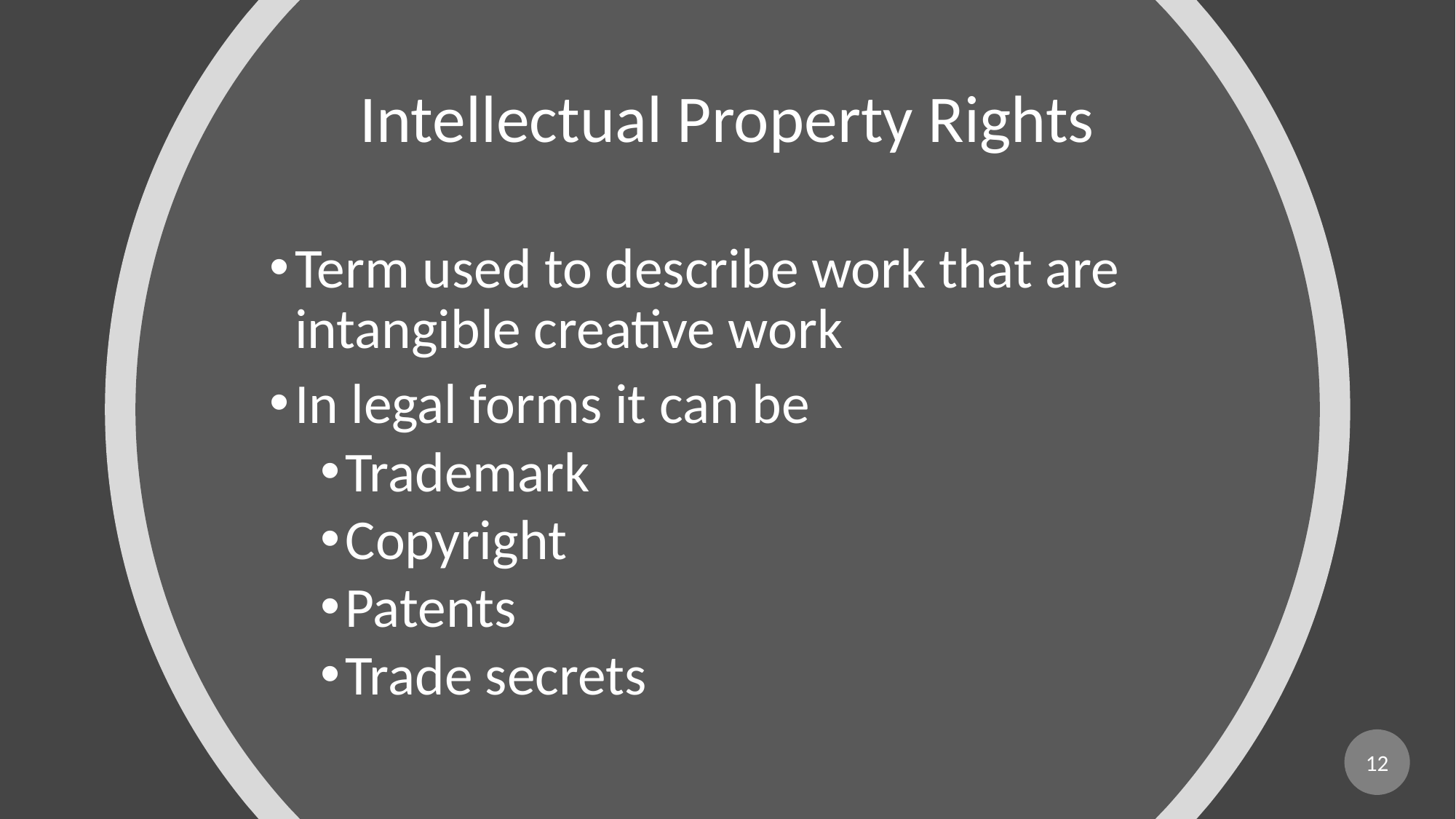

# Intellectual Property Rights
Term used to describe work that are intangible creative work
In legal forms it can be
Trademark
Copyright
Patents
Trade secrets
12